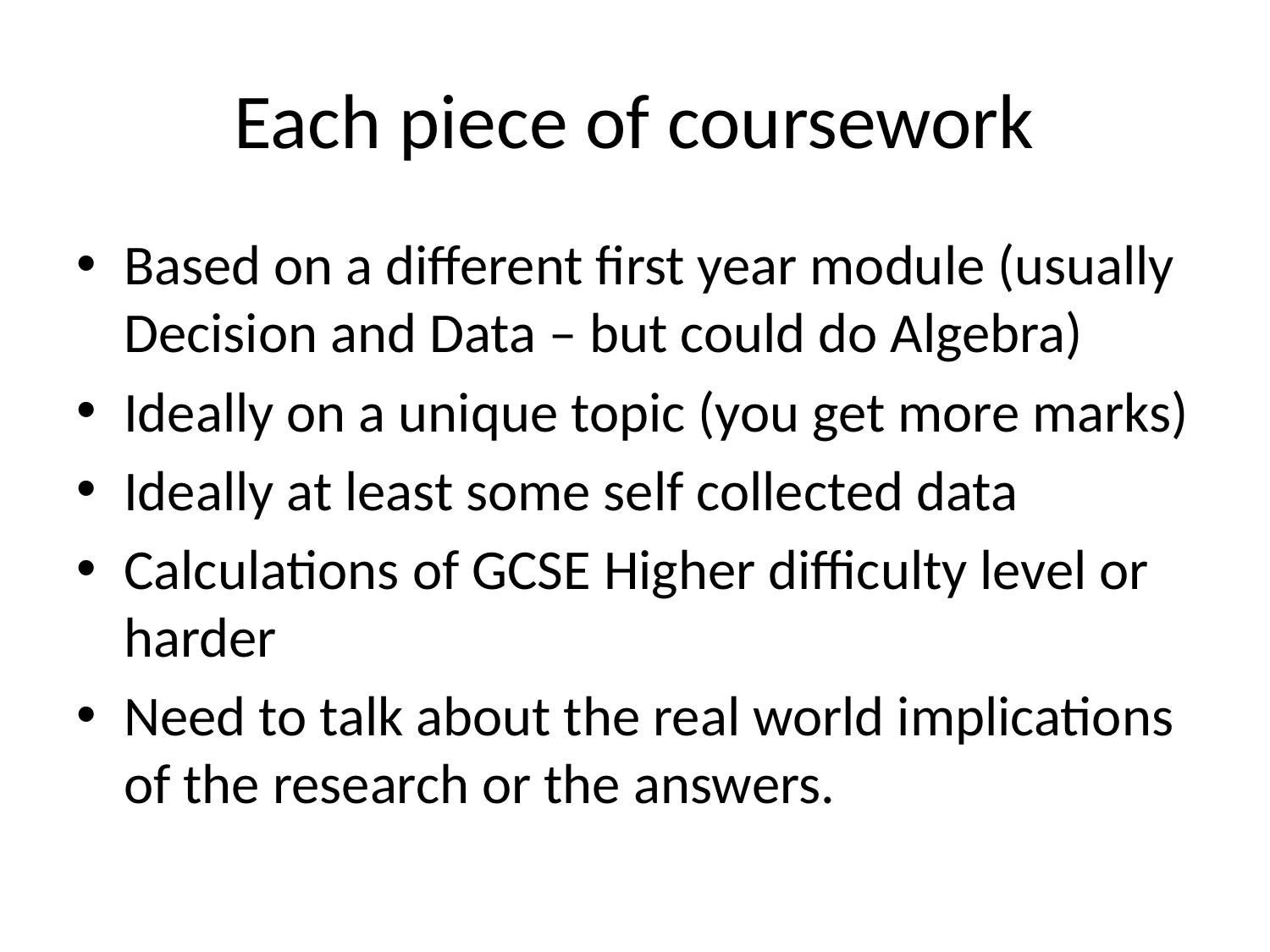

# Each piece of coursework
Based on a different first year module (usually Decision and Data – but could do Algebra)
Ideally on a unique topic (you get more marks)
Ideally at least some self collected data
Calculations of GCSE Higher difficulty level or harder
Need to talk about the real world implications of the research or the answers.